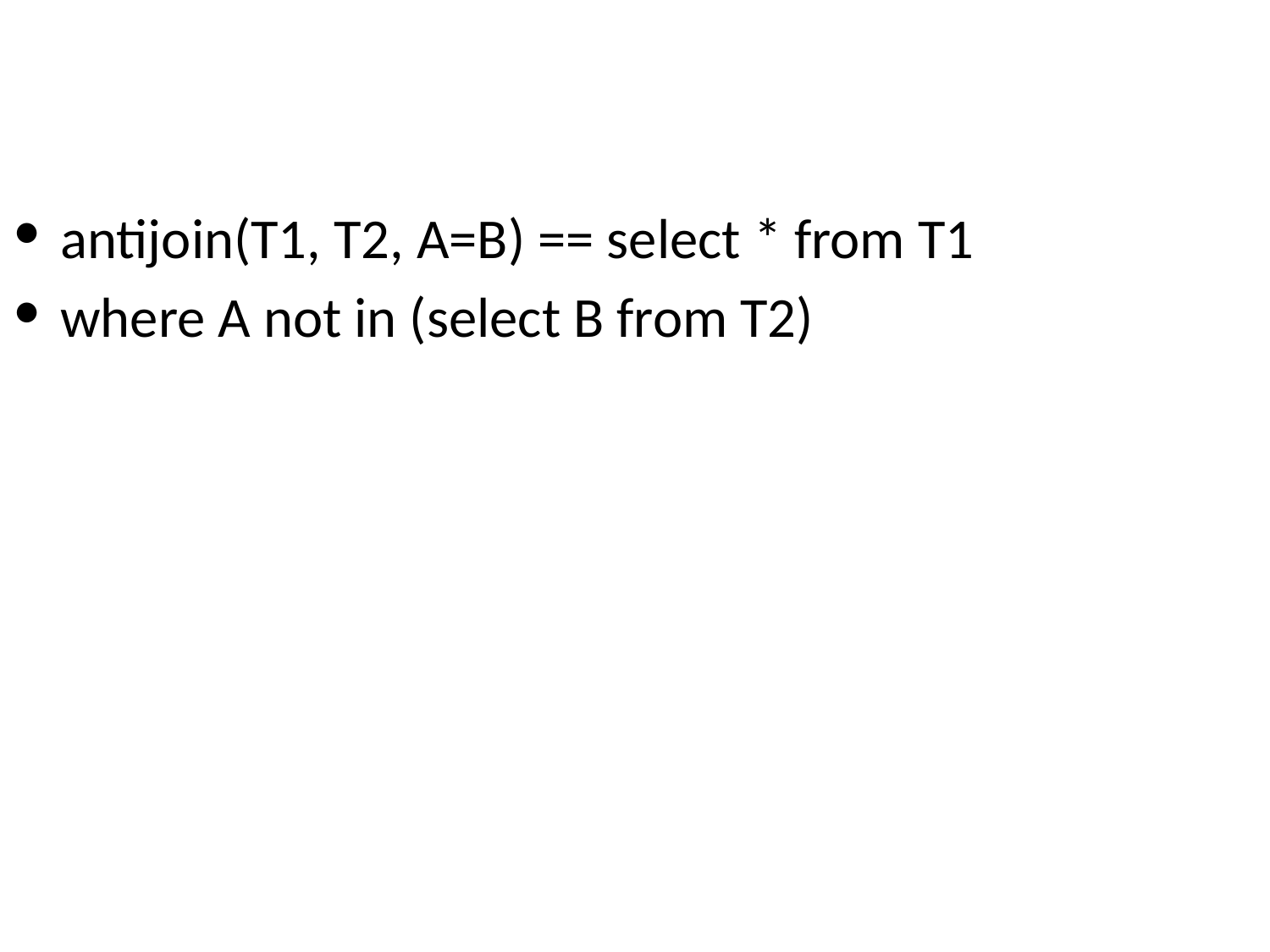

#

antijoin(T1, T2, A=B) == select * from T1
where A not in (select B from T2)